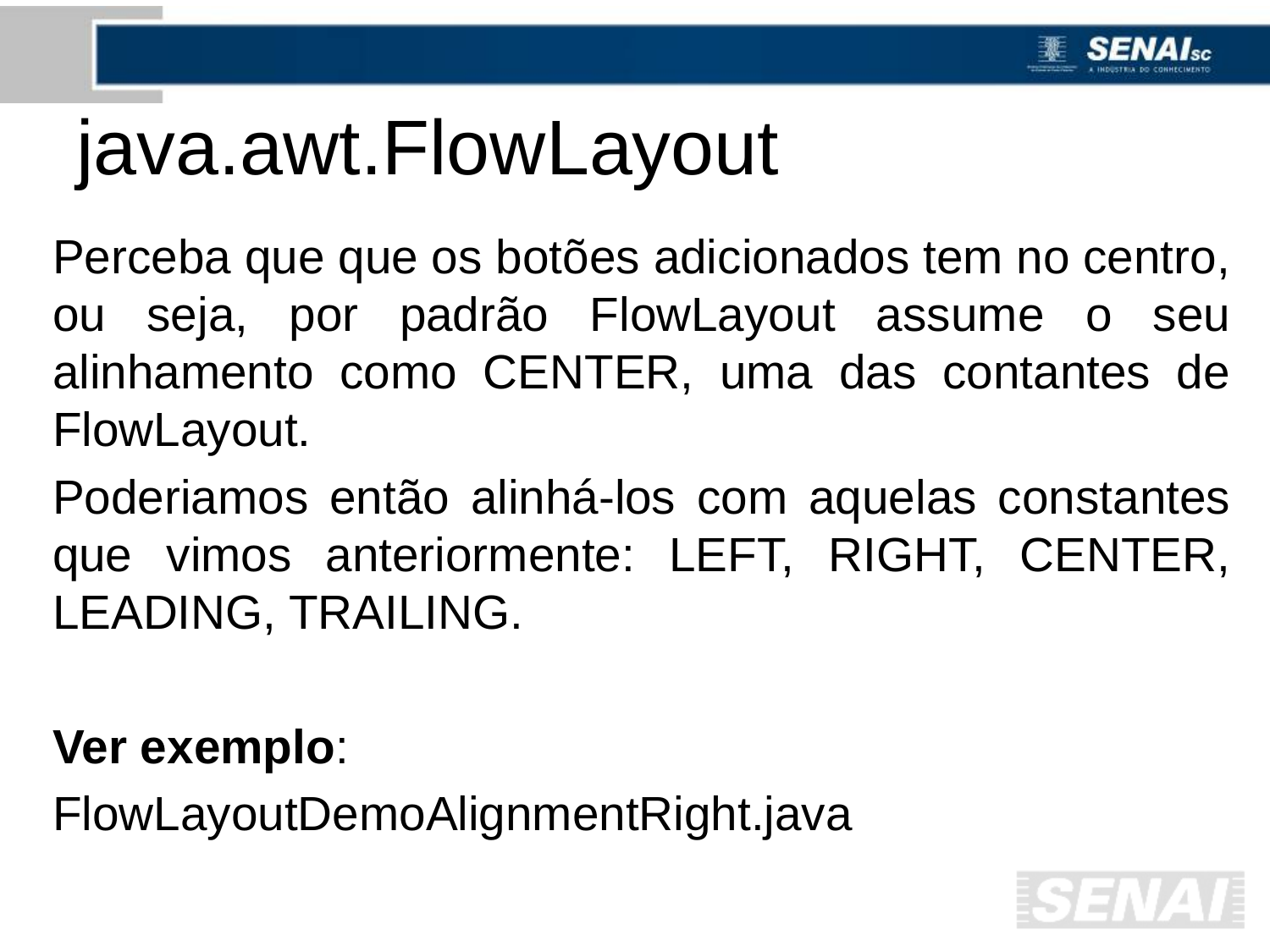

# java.awt.FlowLayout
Perceba que que os botões adicionados tem no centro, ou seja, por padrão FlowLayout assume o seu alinhamento como CENTER, uma das contantes de FlowLayout.
Poderiamos então alinhá-los com aquelas constantes que vimos anteriormente: LEFT, RIGHT, CENTER, LEADING, TRAILING.

Ver exemplo:
FlowLayoutDemoAlignmentRight.java